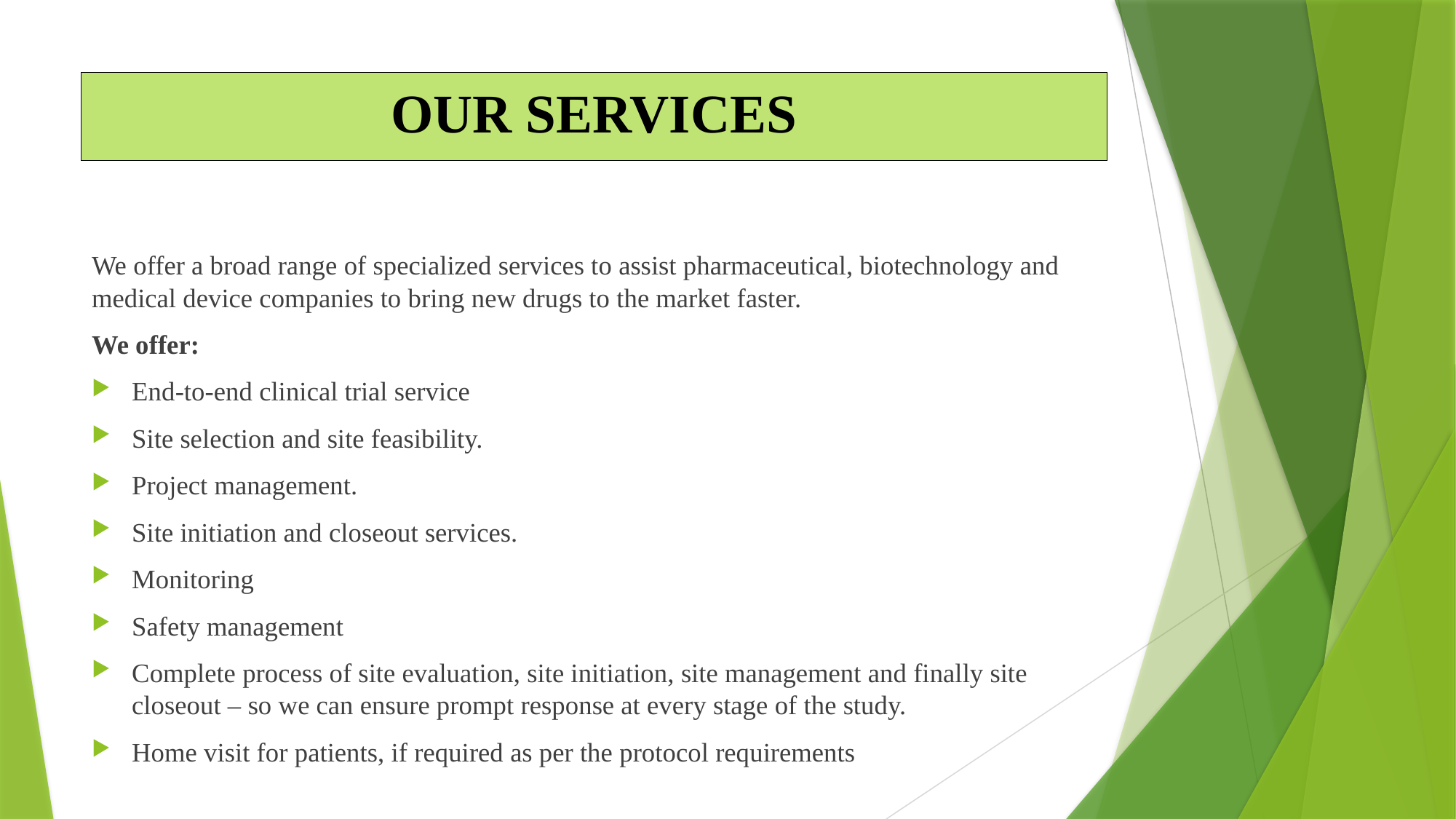

# OUR SERVICES

We offer a broad range of specialized services to assist pharmaceutical, biotechnology and medical device companies to bring new drugs to the market faster.
We offer:
End-to-end clinical trial service
Site selection and site feasibility.
Project management.
Site initiation and closeout services.
Monitoring
Safety management
Complete process of site evaluation, site initiation, site management and finally site closeout – so we can ensure prompt response at every stage of the study.
Home visit for patients, if required as per the protocol requirements